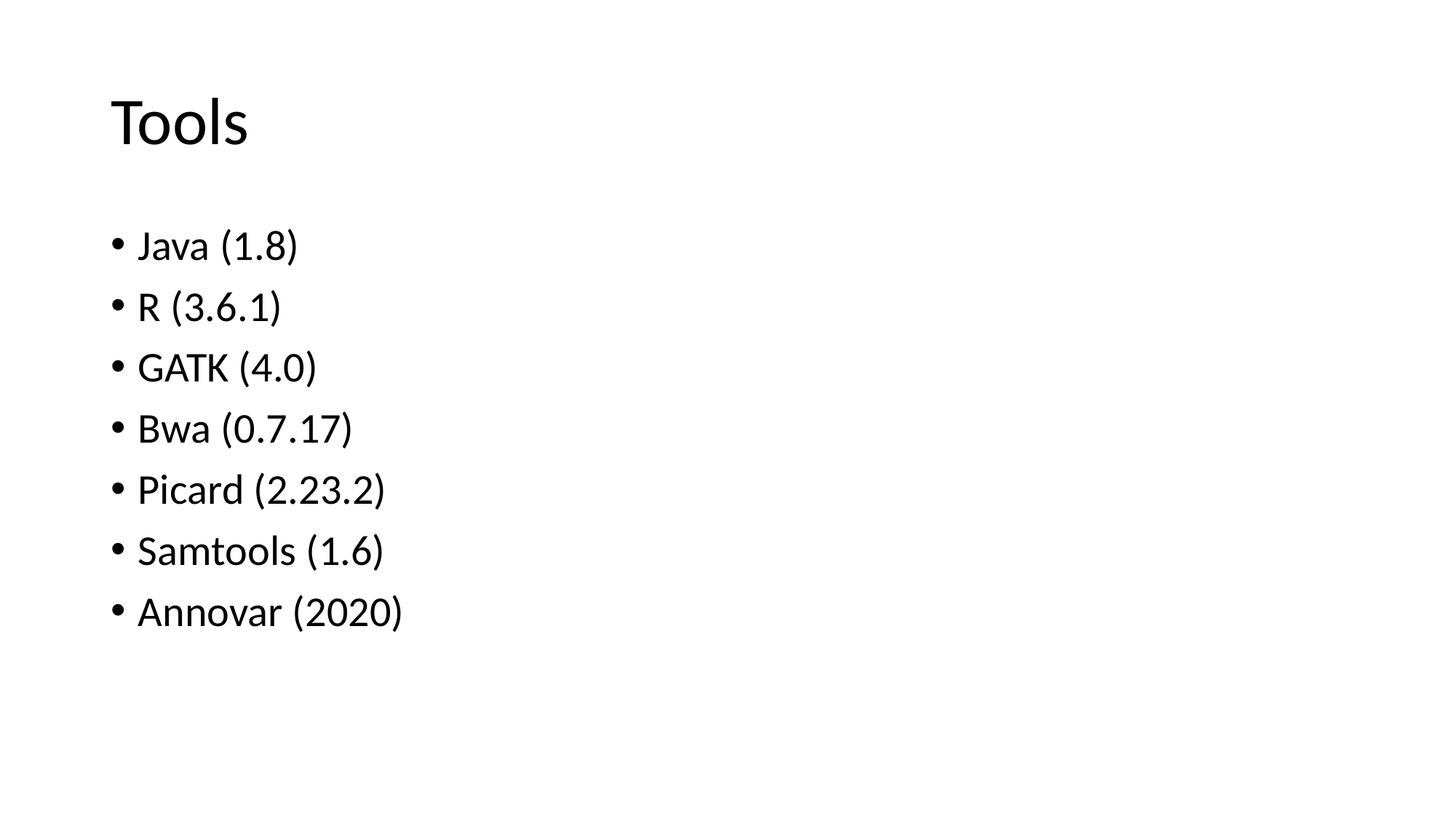

# Tools
Java (1.8)
R (3.6.1)
GATK (4.0)
Bwa (0.7.17)
Picard (2.23.2)
Samtools (1.6)
Annovar (2020)